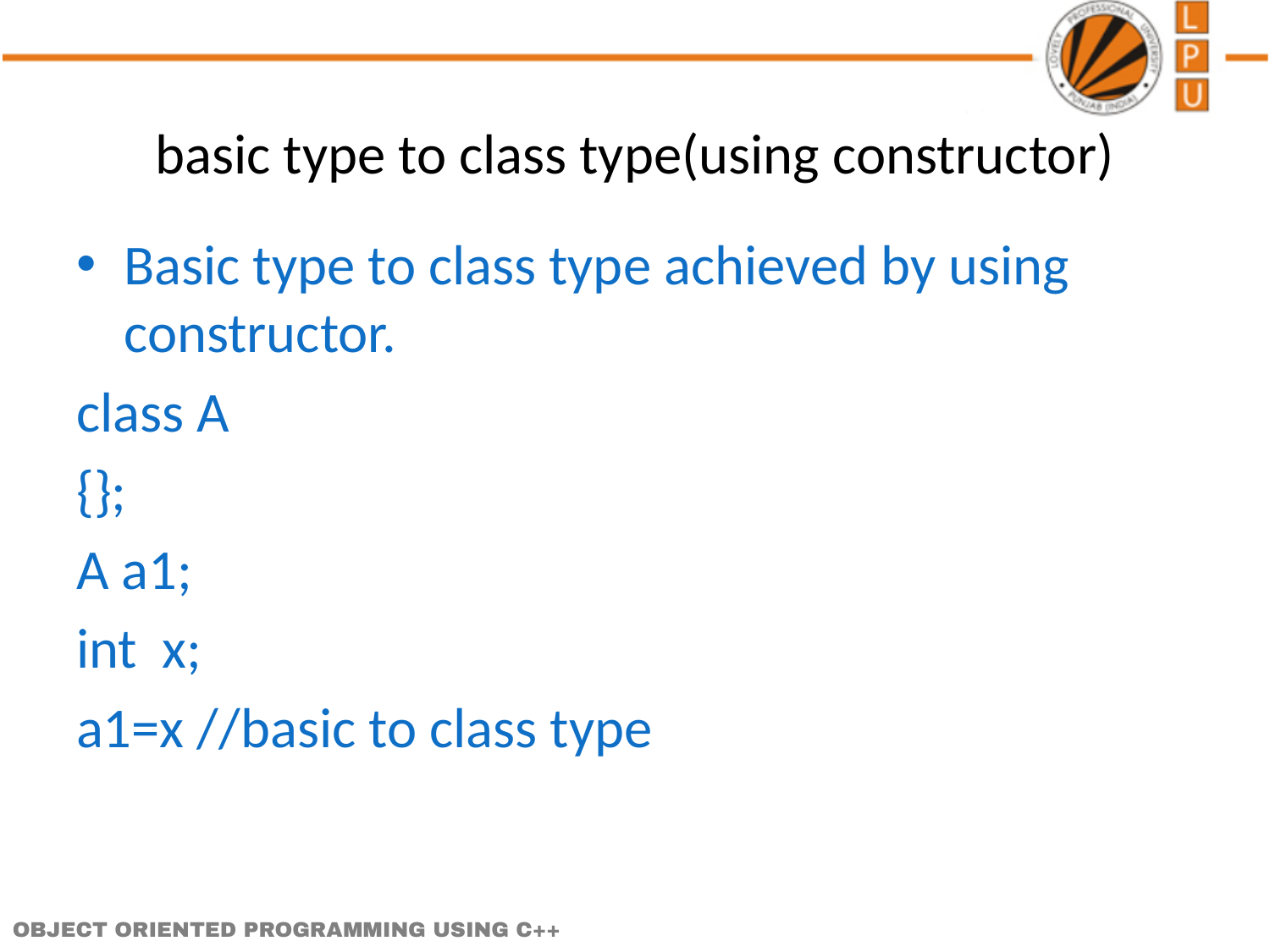

# basic type to class type(using constructor)
Basic type to class type achieved by using constructor.
class A
{};
A a1;
int  x;
a1=x //basic to class type